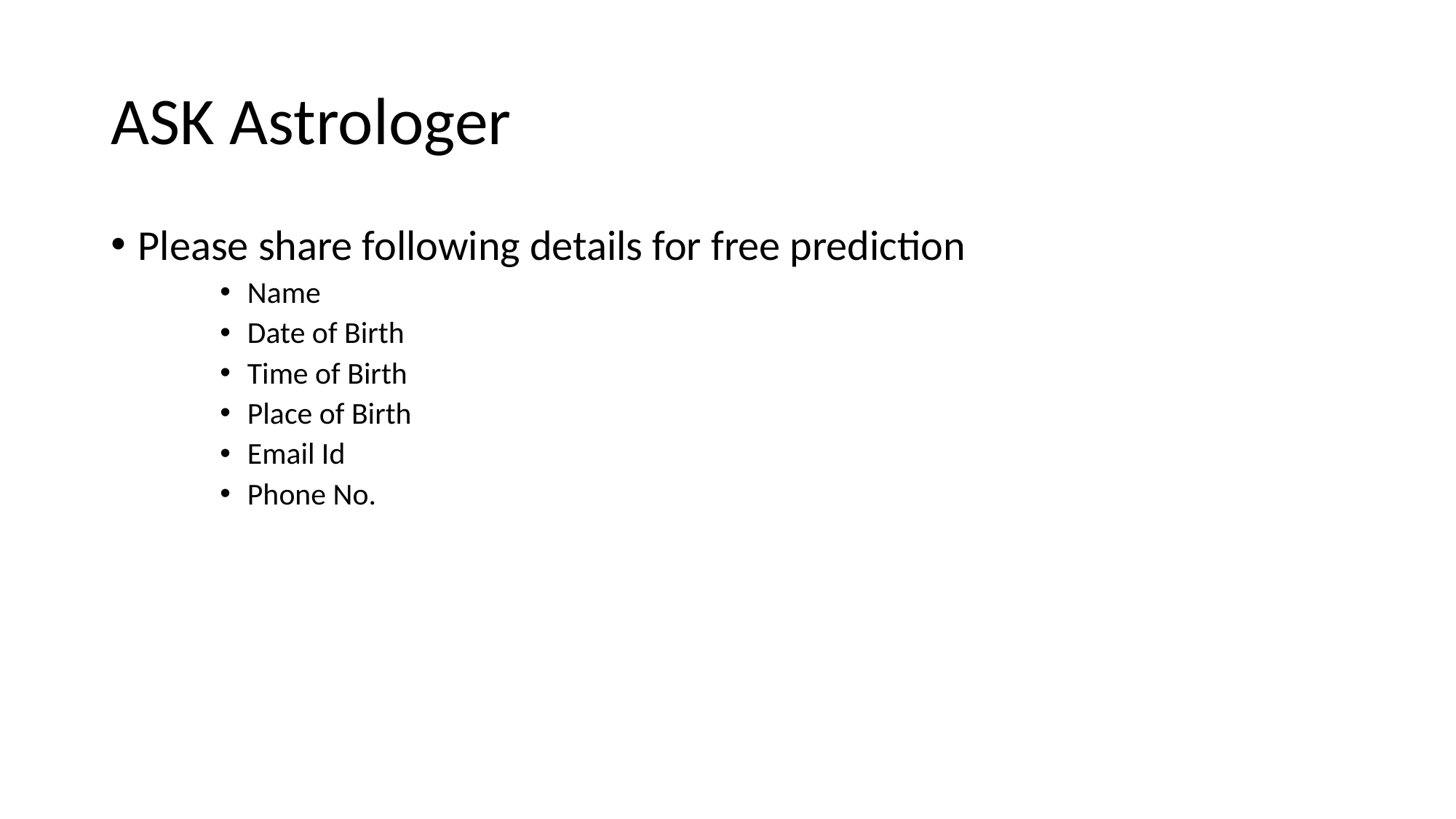

# ASK Astrologer
Please share following details for free prediction
Name
Date of Birth
Time of Birth
Place of Birth
Email Id
Phone No.